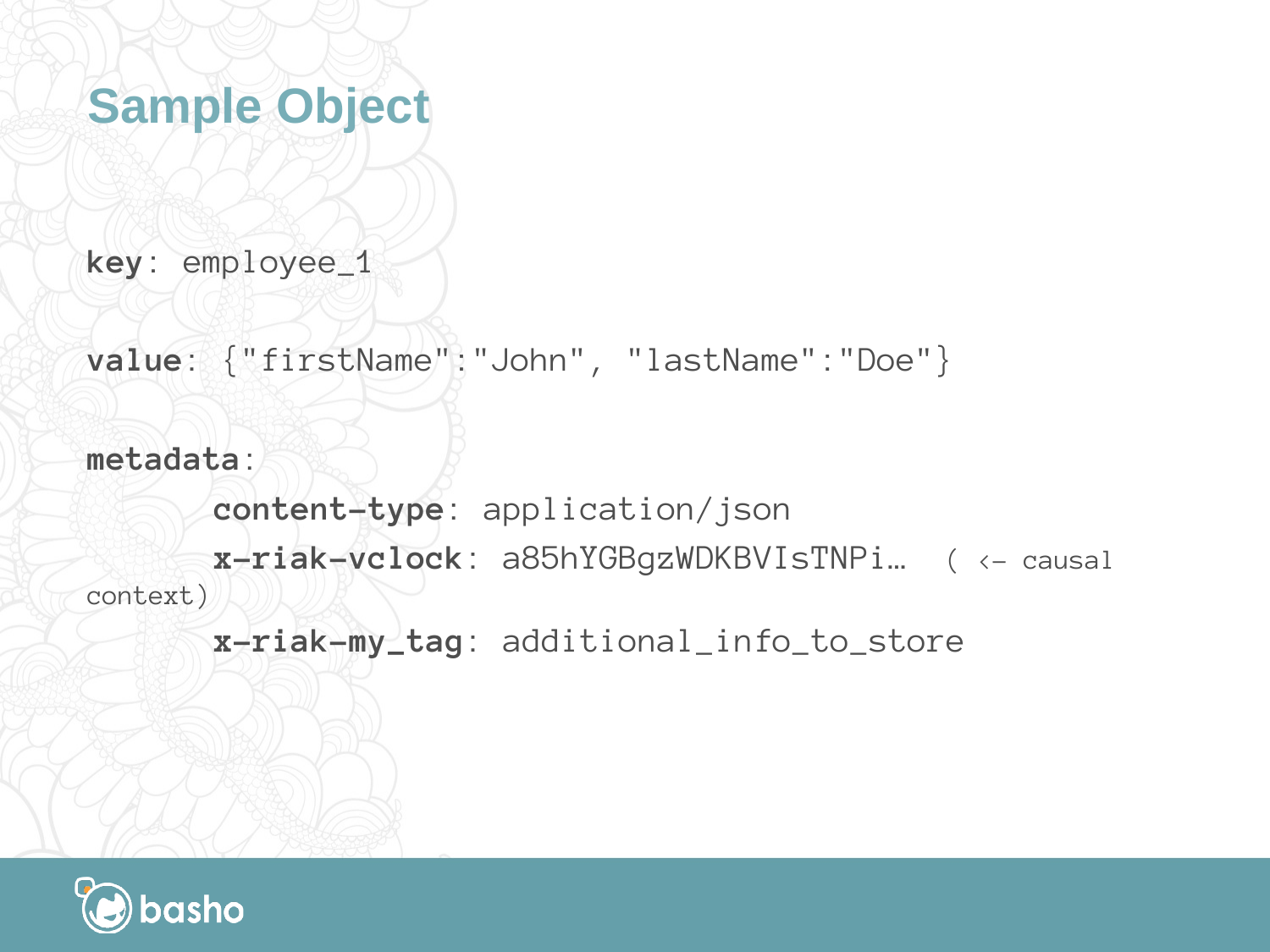

# Sample Object
key: employee_1

value: {"firstName":"John", "lastName":"Doe"}

metadata:
	content-type: application/json
	x-riak-vclock: a85hYGBgzWDKBVIsTNPi…  ( <- causal context)
	x-riak-my_tag: additional_info_to_store